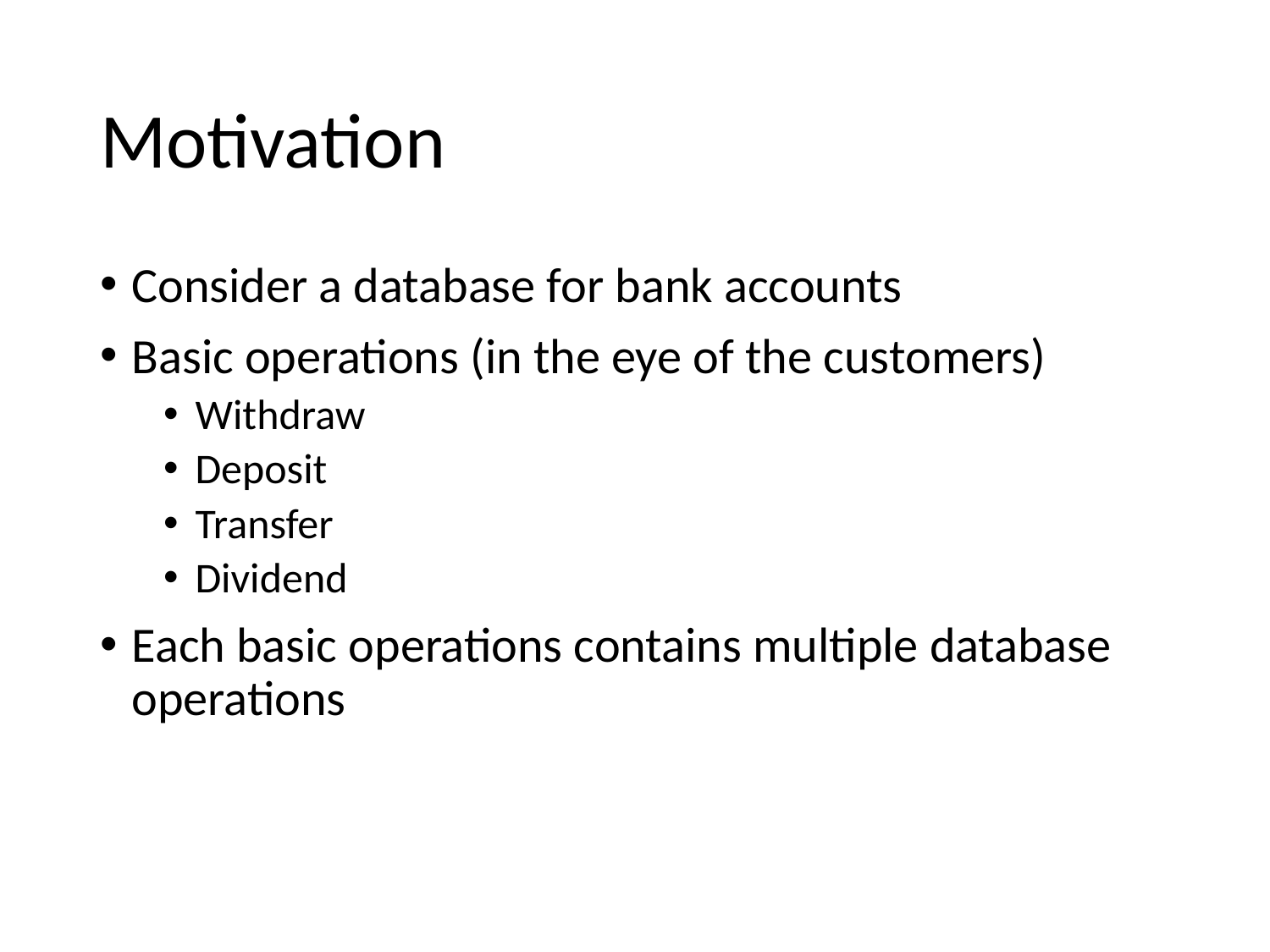

# Motivation
Consider a database for bank accounts
Basic operations (in the eye of the customers)
Withdraw
Deposit
Transfer
Dividend
Each basic operations contains multiple database operations